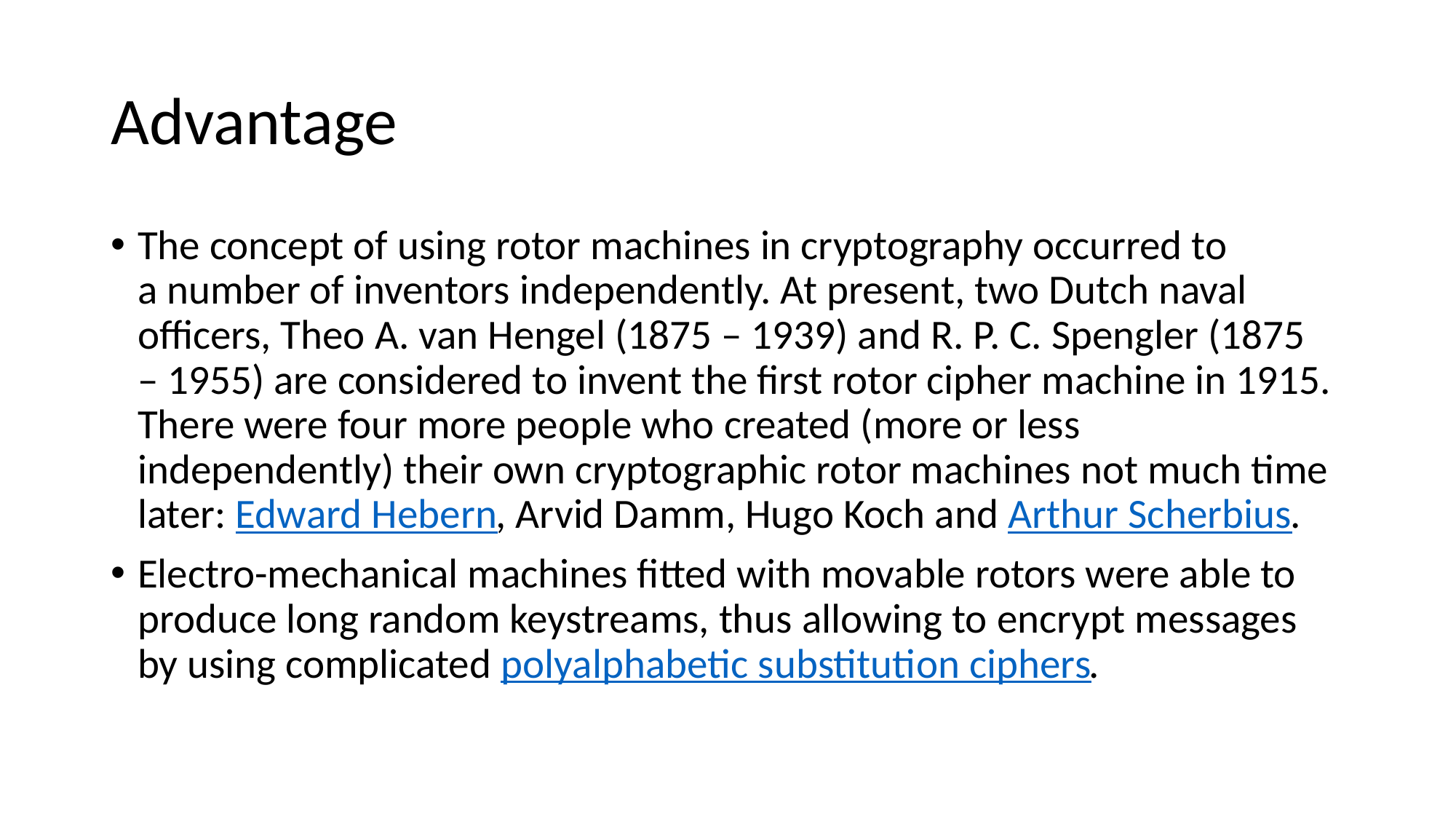

# Advantage
The concept of using rotor machines in cryptography occurred to a number of inventors independently. At present, two Dutch naval officers, Theo A. van Hengel (1875 – 1939) and R. P. C. Spengler (1875 – 1955) are considered to invent the first rotor cipher machine in 1915. There were four more people who created (more or less independently) their own cryptographic rotor machines not much time later: Edward Hebern, Arvid Damm, Hugo Koch and Arthur Scherbius.
Electro-mechanical machines fitted with movable rotors were able to produce long random keystreams, thus allowing to encrypt messages by using complicated polyalphabetic substitution ciphers.